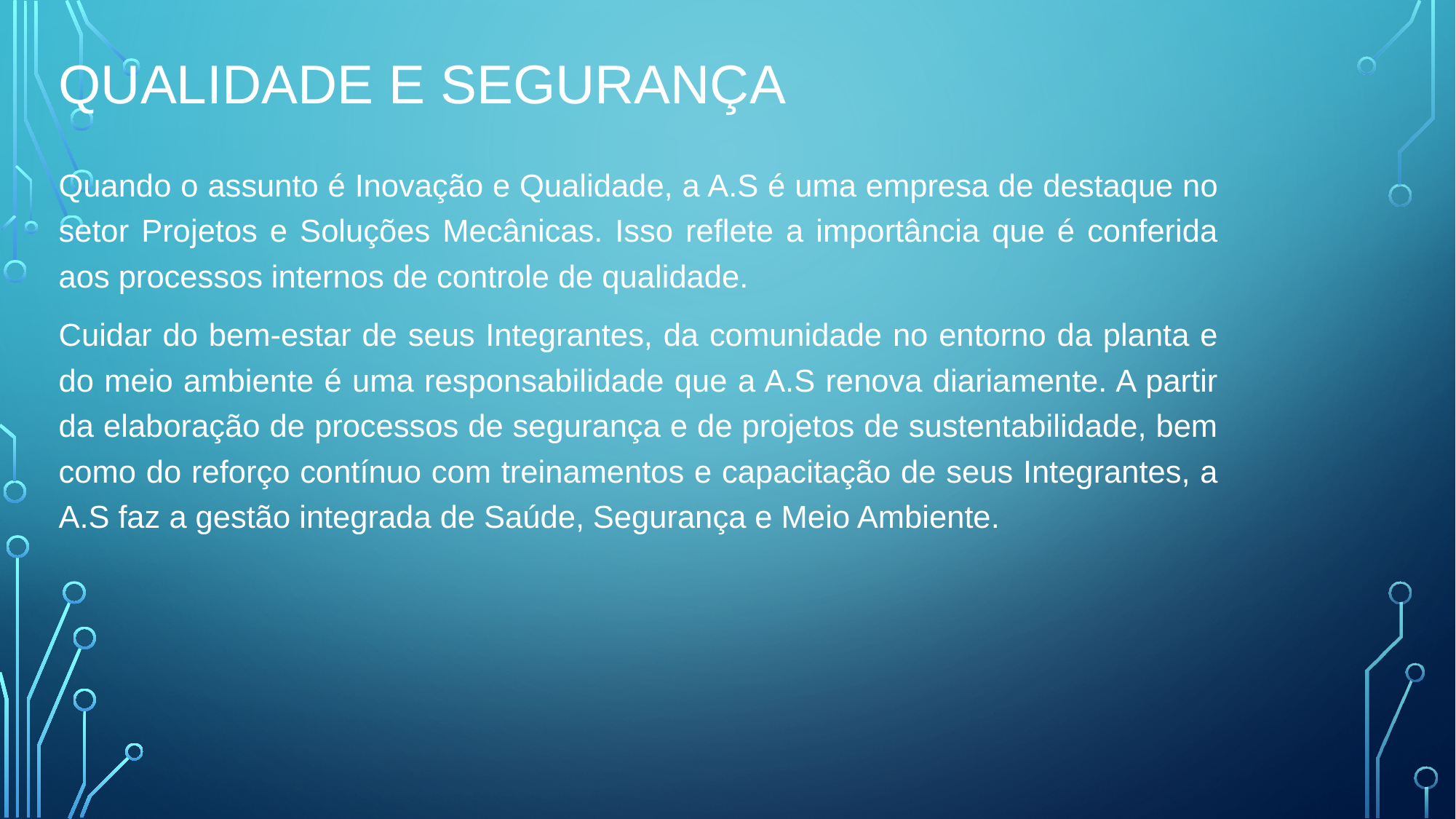

# Qualidade e Segurança
Quando o assunto é Inovação e Qualidade, a A.S é uma empresa de destaque no setor Projetos e Soluções Mecânicas. Isso reflete a importância que é conferida aos processos internos de controle de qualidade.
Cuidar do bem-estar de seus Integrantes, da comunidade no entorno da planta e do meio ambiente é uma responsabilidade que a A.S renova diariamente. A partir da elaboração de processos de segurança e de projetos de sustentabilidade, bem como do reforço contínuo com treinamentos e capacitação de seus Integrantes, a A.S faz a gestão integrada de Saúde, Segurança e Meio Ambiente.